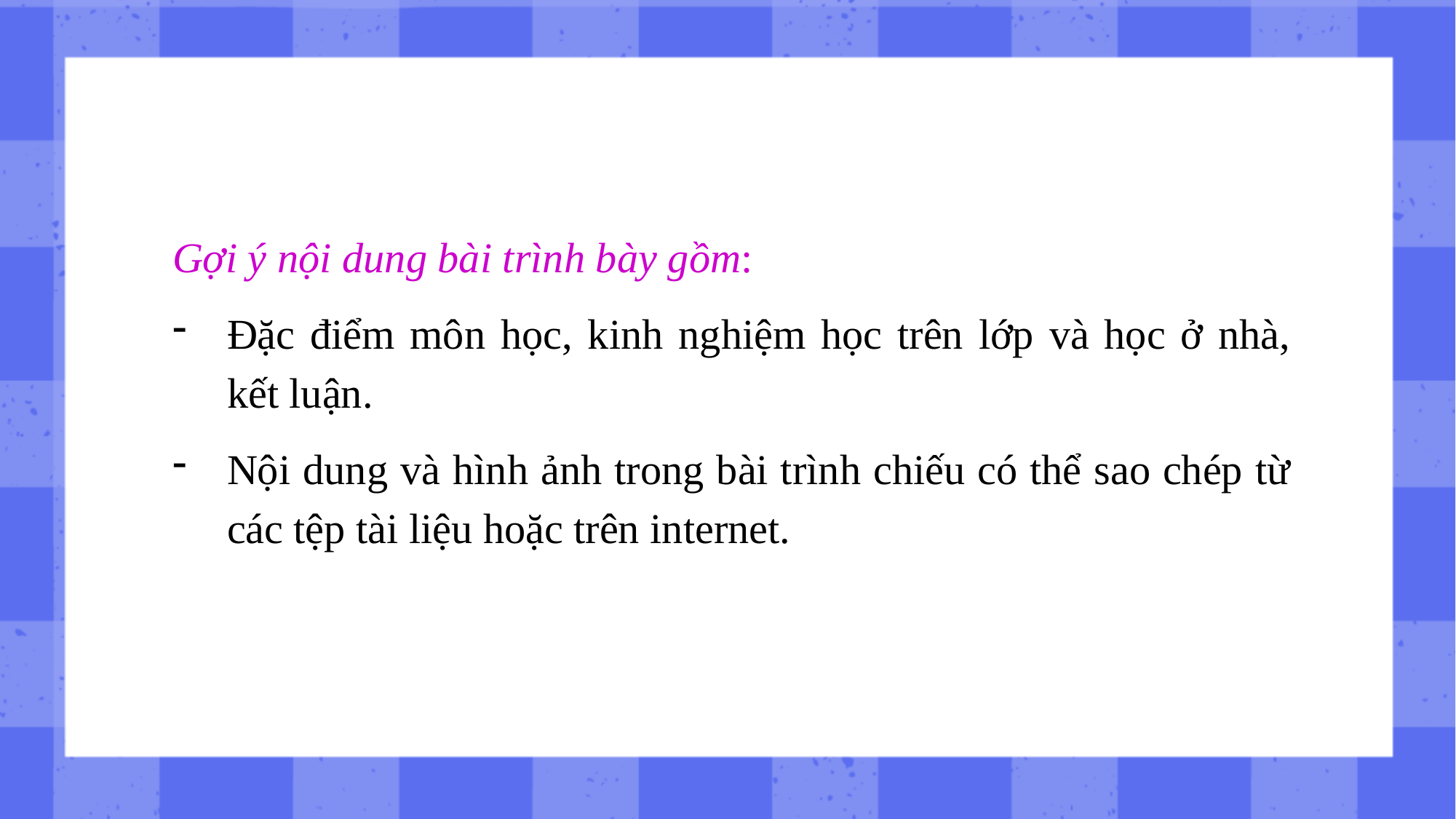

Gợi ý nội dung bài trình bày gồm:
Đặc điểm môn học, kinh nghiệm học trên lớp và học ở nhà, kết luận.
Nội dung và hình ảnh trong bài trình chiếu có thể sao chép từ các tệp tài liệu hoặc trên internet.